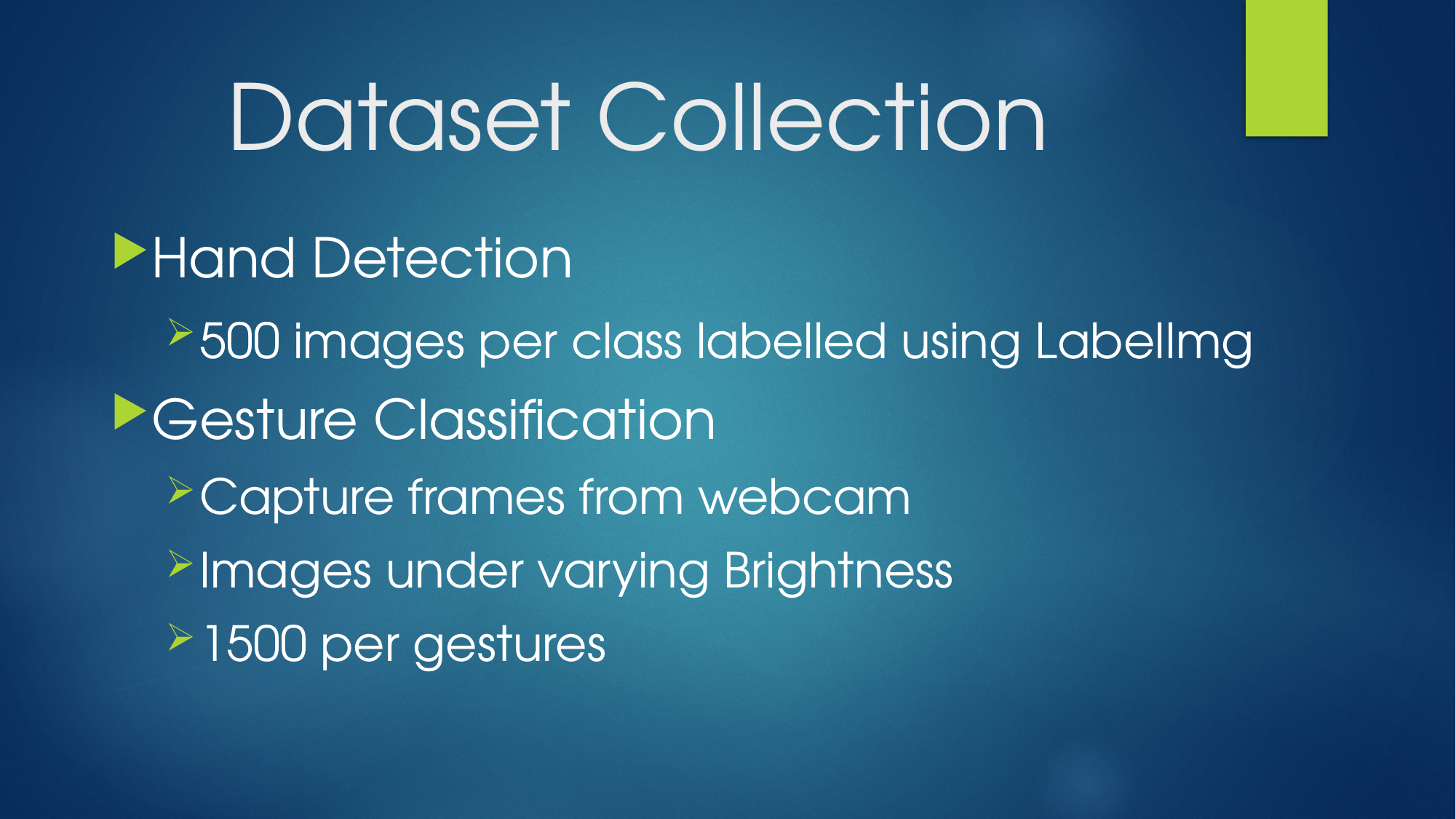

# Dataset Collection
Hand Detection
500 images per class labelled using LabelImg
Gesture Classification
Capture frames from webcam
Images under varying Brightness
1500 per gestures